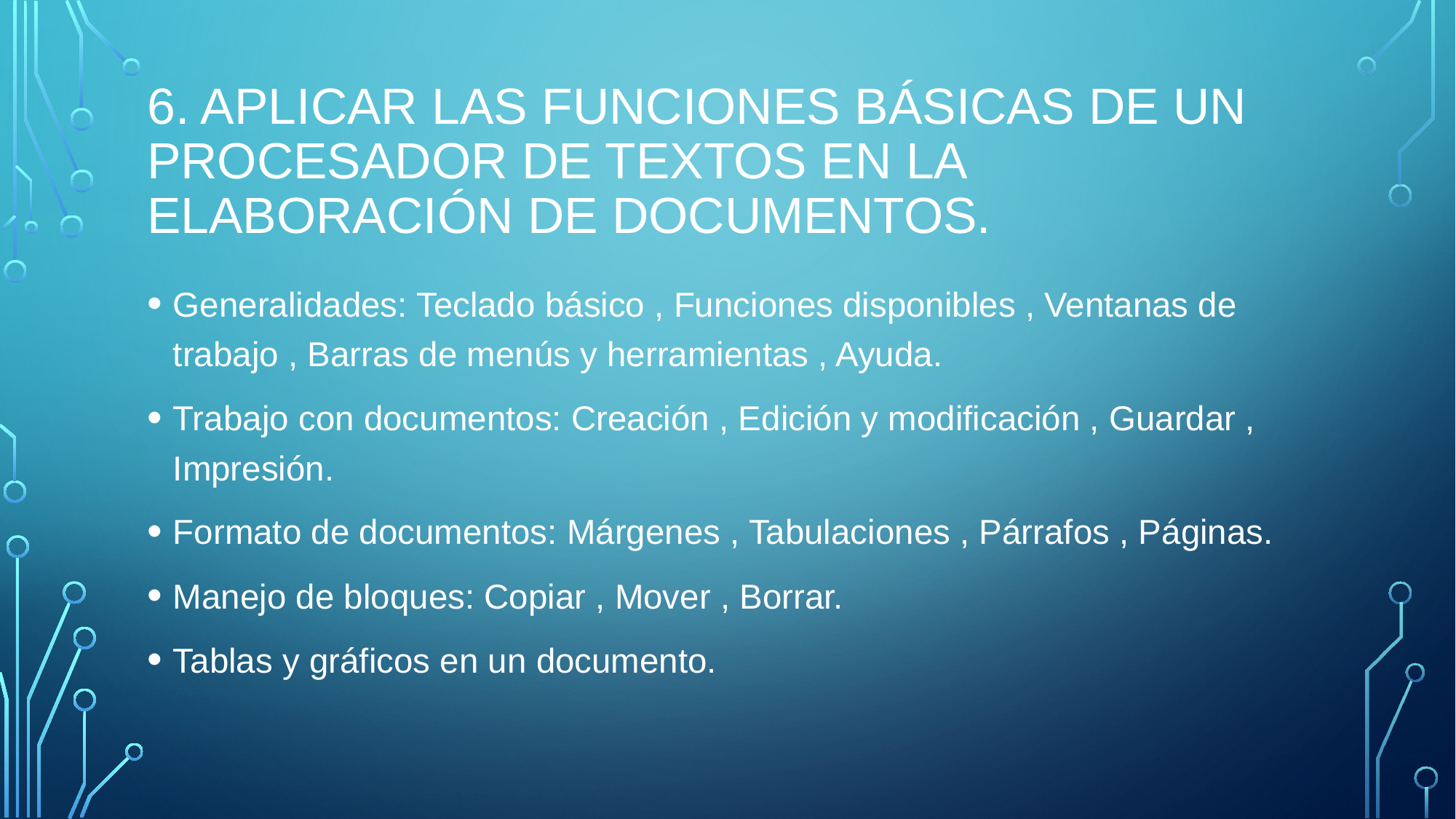

# 6. Aplicar las funciones básicas de un procesador de textos en la elaboración de documentos.
Generalidades: Teclado básico , Funciones disponibles , Ventanas de trabajo , Barras de menús y herramientas , Ayuda.
Trabajo con documentos: Creación , Edición y modificación , Guardar , Impresión.
Formato de documentos: Márgenes , Tabulaciones , Párrafos , Páginas.
Manejo de bloques: Copiar , Mover , Borrar.
Tablas y gráficos en un documento.